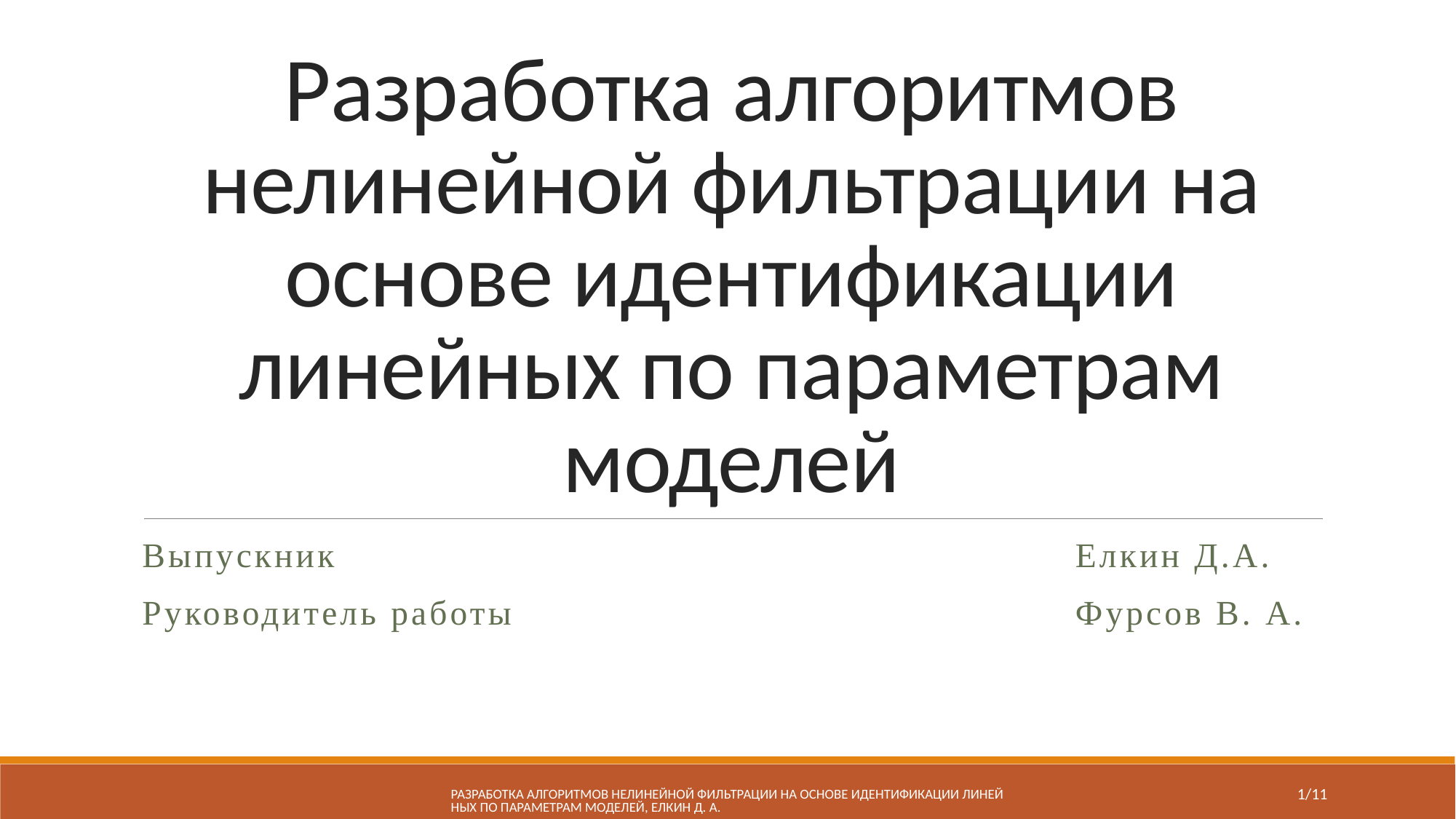

# Разработка алгоритмов нелинейной фильтрации на основе идентификации линейных по параметрам моделей
Выпускник								Елкин Д.А.
Руководитель работы						Фурсов В. А.
Разработка алгоритмов нелинейной фильтрации на основе идентификации линейных по параметрам моделей, Елкин Д. А.
1/11